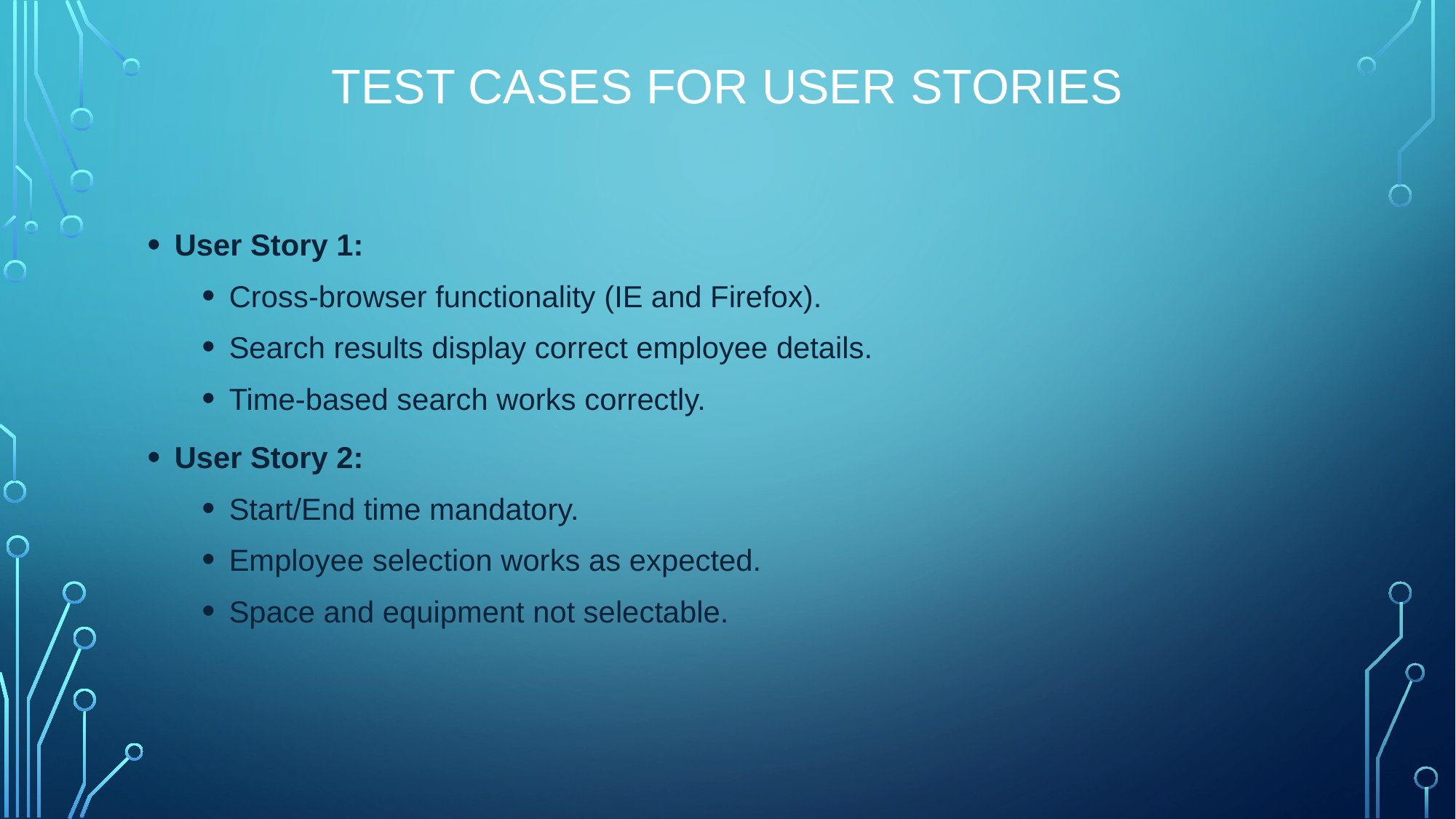

# Test Cases for User Stories
User Story 1:
Cross-browser functionality (IE and Firefox).
Search results display correct employee details.
Time-based search works correctly.
User Story 2:
Start/End time mandatory.
Employee selection works as expected.
Space and equipment not selectable.